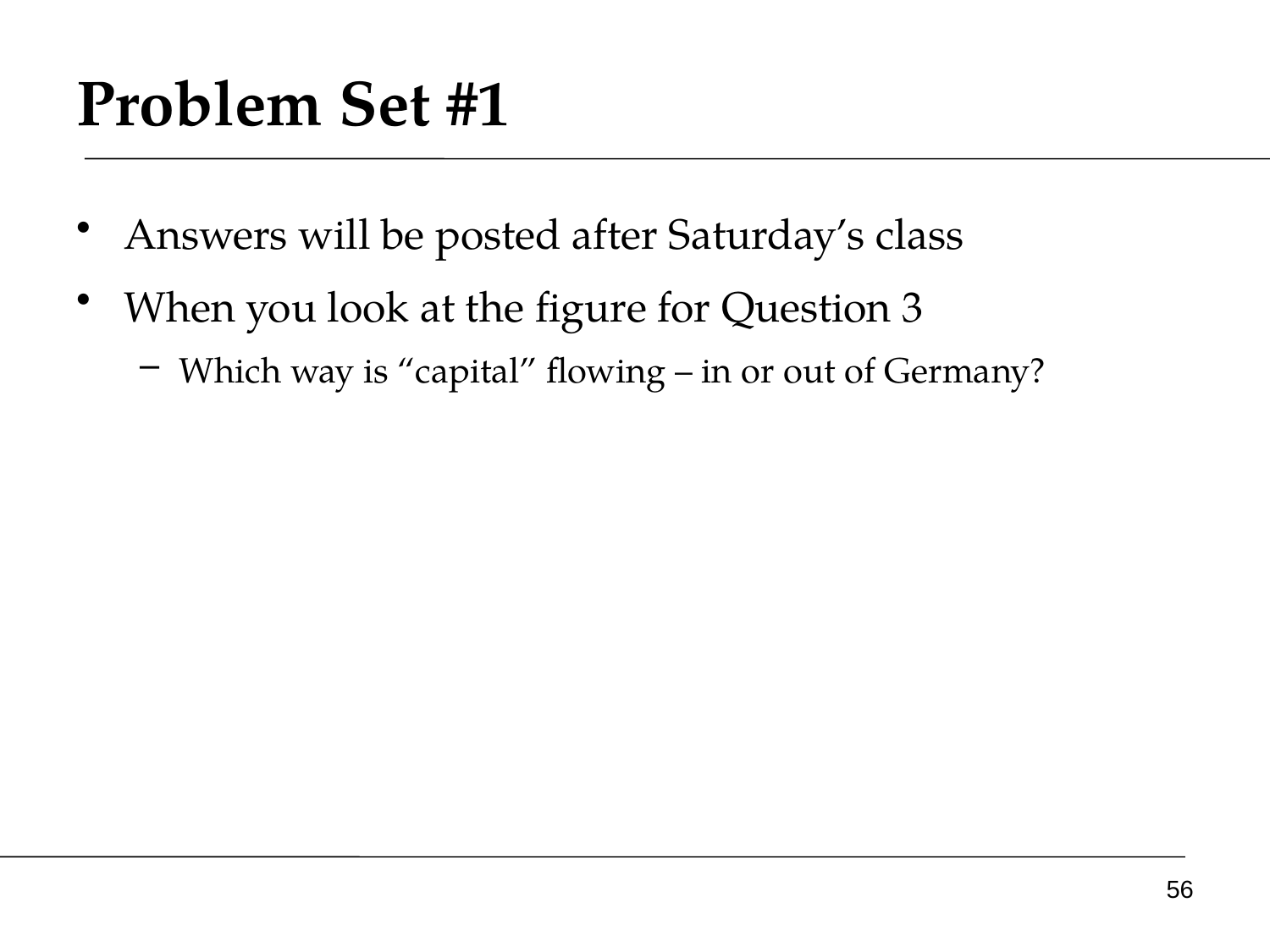

# Problem Set #1
Answers will be posted after Saturday’s class
When you look at the figure for Question 3
Which way is “capital” flowing – in or out of Germany?

56